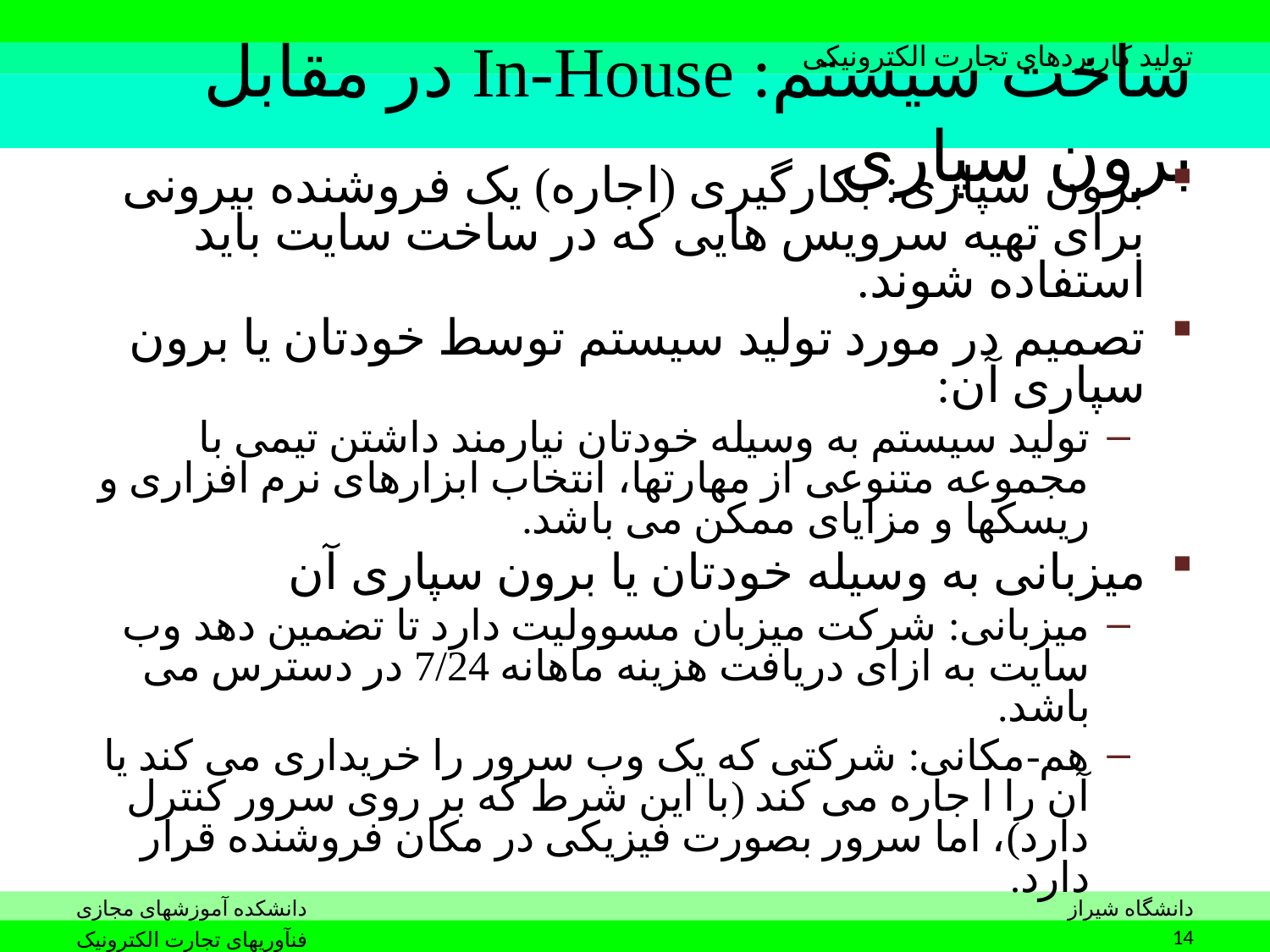

# ساخت سیستم: In-House در مقابل برون سپاری
برون سپاری: بکارگیری (اجاره) یک فروشنده بیرونی برای تهیه سرویس هایی که در ساخت سایت باید استفاده شوند.
تصمیم در مورد تولید سیستم توسط خودتان یا برون سپاری آن:
تولید سیستم به وسیله خودتان نیارمند داشتن تیمی با مجموعه متنوعی از مهارتها، انتخاب ابزارهای نرم افزاری و ریسکها و مزایای ممکن می باشد.
میزبانی به وسیله خودتان یا برون سپاری آن
میزبانی: شرکت میزبان مسوولیت دارد تا تضمین دهد وب سایت به ازای دریافت هزینه ماهانه 7/24 در دسترس می باشد.
هم-مکانی: شرکتی که یک وب سرور را خریداری می کند یا آن را ا جاره می کند (با این شرط که بر روی سرور کنترل دارد)، اما سرور بصورت فیزیکی در مکان فروشنده قرار دارد.
14